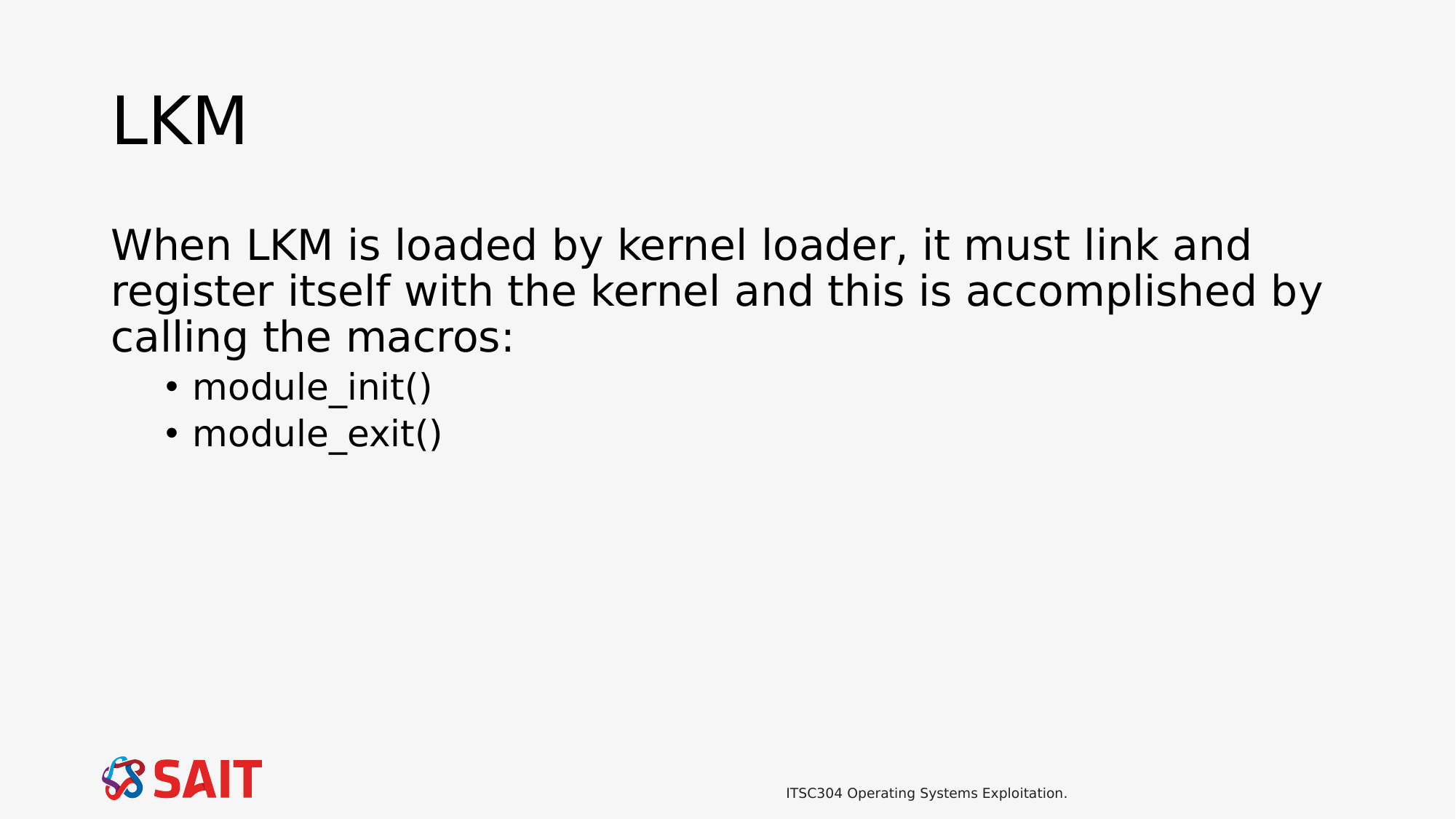

# LKM
When LKM is loaded by kernel loader, it must link and register itself with the kernel and this is accomplished by calling the macros:
module_init()
module_exit()
ITSC304 Operating Systems Exploitation.